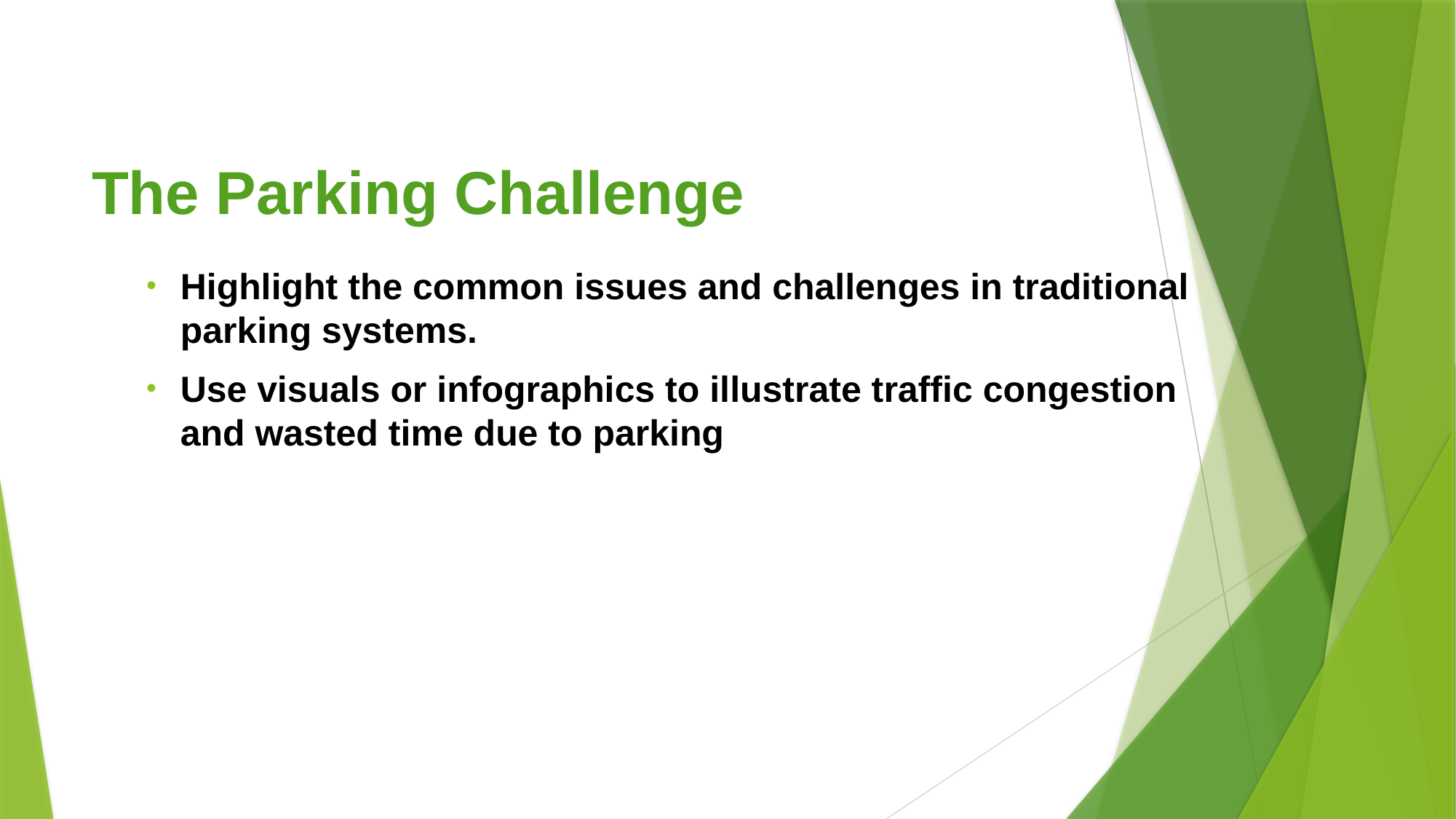

# The Parking Challenge
Highlight the common issues and challenges in traditional parking systems.
Use visuals or infographics to illustrate traffic congestion and wasted time due to parking